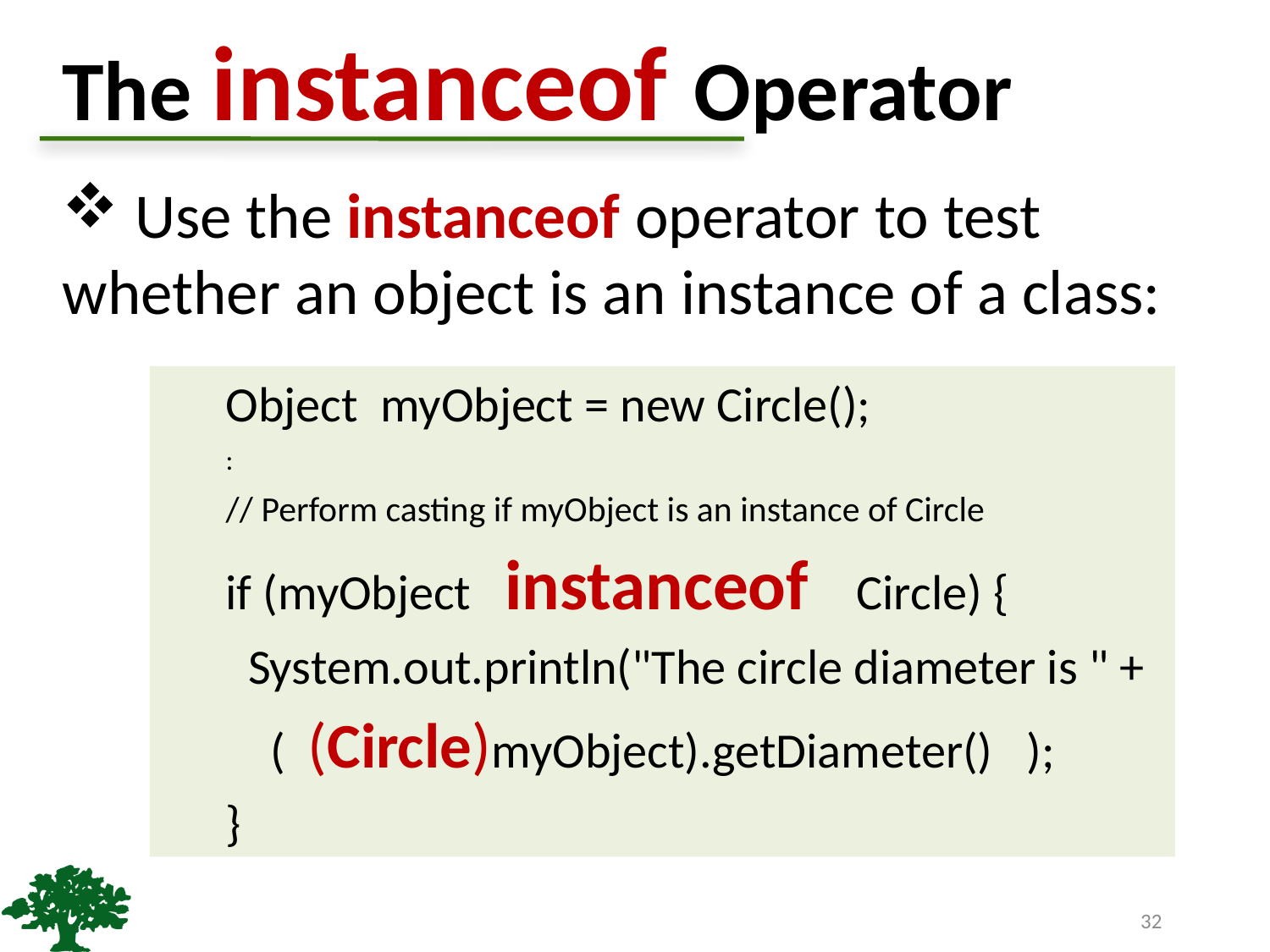

# The instanceof Operator
 Use the instanceof operator to test whether an object is an instance of a class:

Object  myObject = new Circle();
:
// Perform casting if myObject is an instance of Circle
if (myObject   instanceof   Circle) {
  System.out.println("The circle diameter is " +
    (  (Circle)myObject).getDiameter()   );
}
32